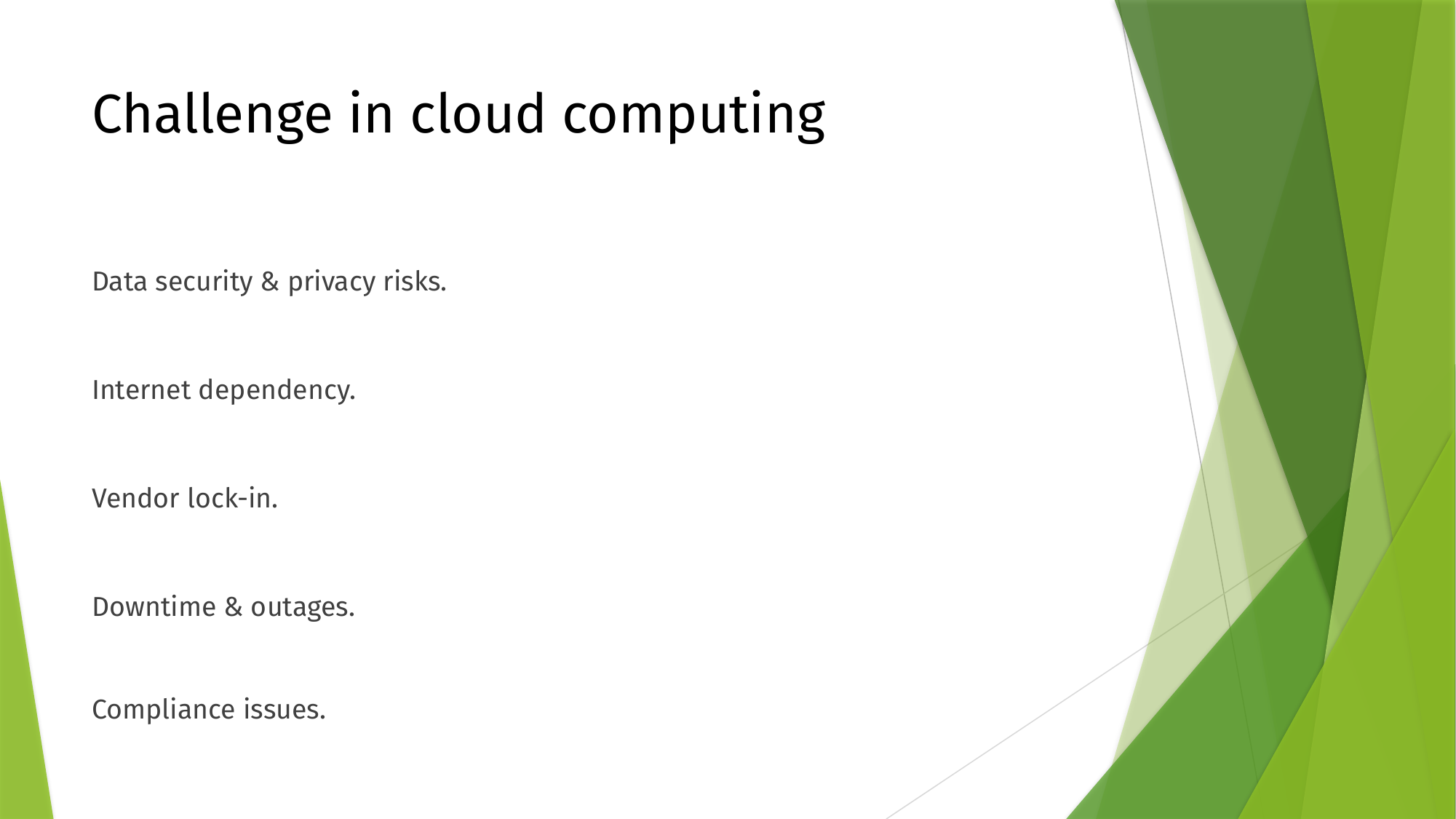

# Challenge in cloud computing
Data security & privacy risks.

Internet dependency.

Vendor lock-in.

Downtime & outages.

Compliance issues.